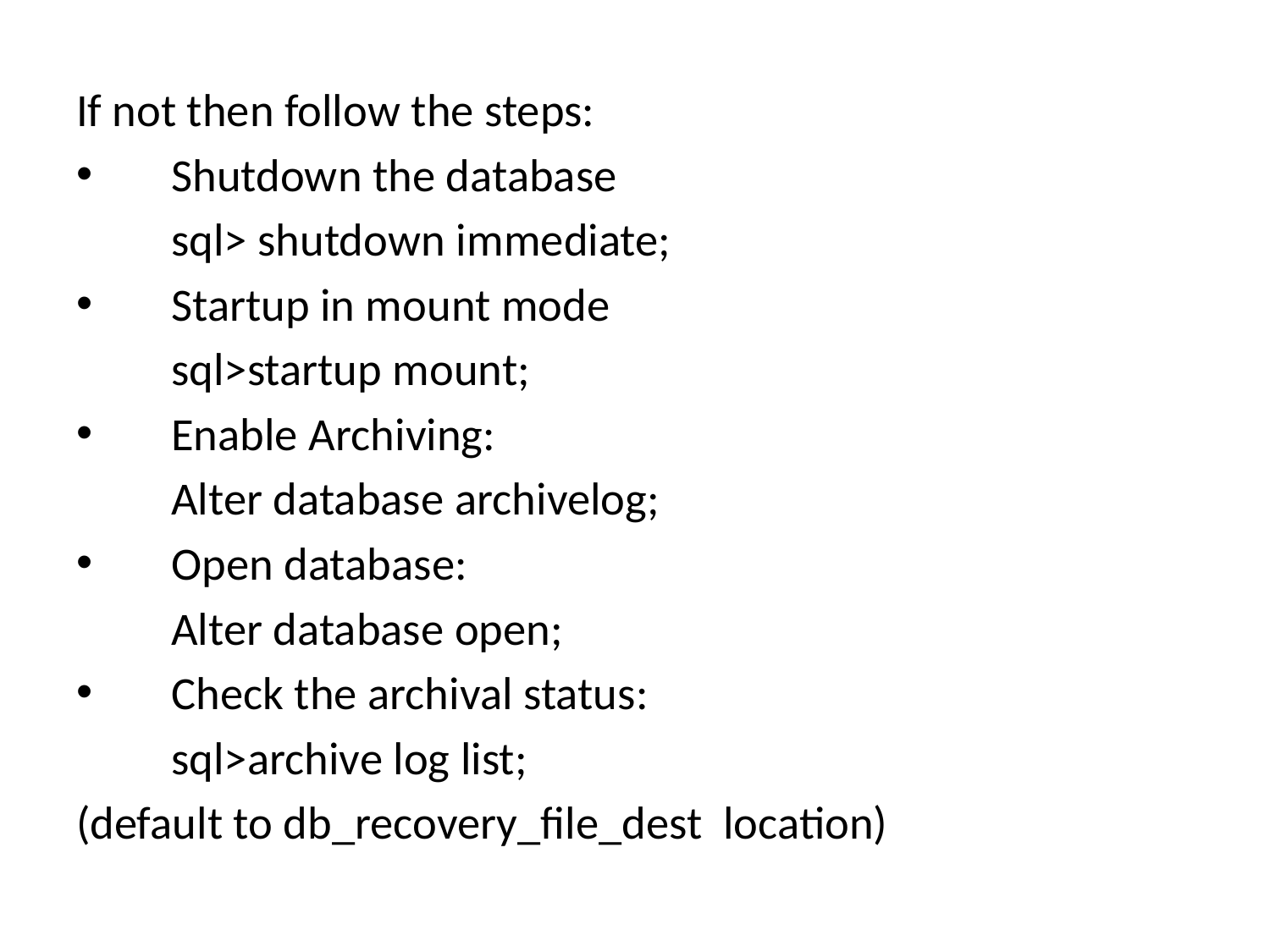

If not then follow the steps:
     Shutdown the database
	     sql> shutdown immediate;
     Startup in mount mode
	     sql>startup mount;
     Enable Archiving:
	     Alter database archivelog;
     Open database:
	     Alter database open;
     Check the archival status:
	     sql>archive log list;
(default to db_recovery_file_dest  location)